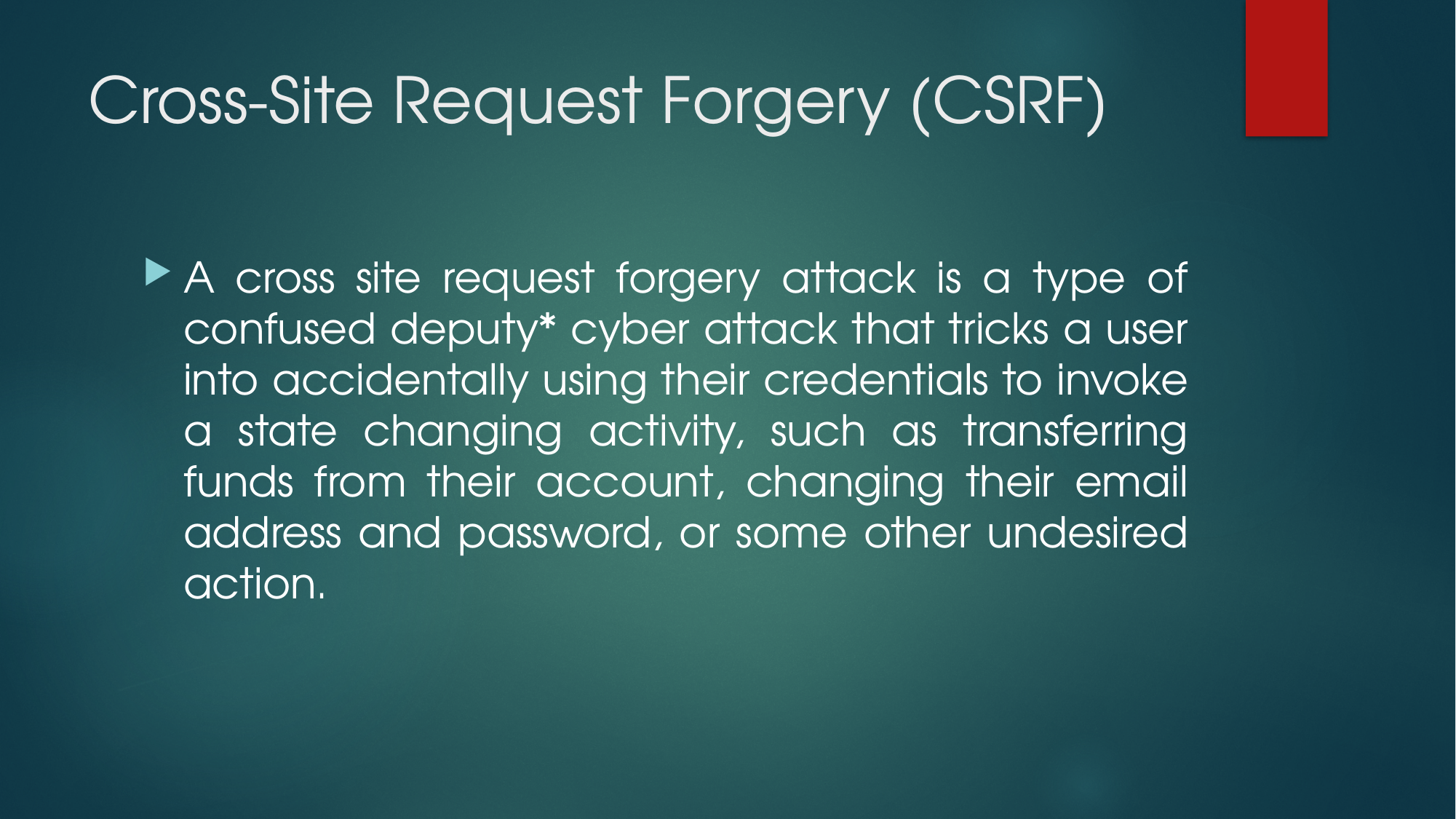

# Cross-Site Request Forgery (CSRF)
A cross site request forgery attack is a type of confused deputy* cyber attack that tricks a user into accidentally using their credentials to invoke a state changing activity, such as transferring funds from their account, changing their email address and password, or some other undesired action.